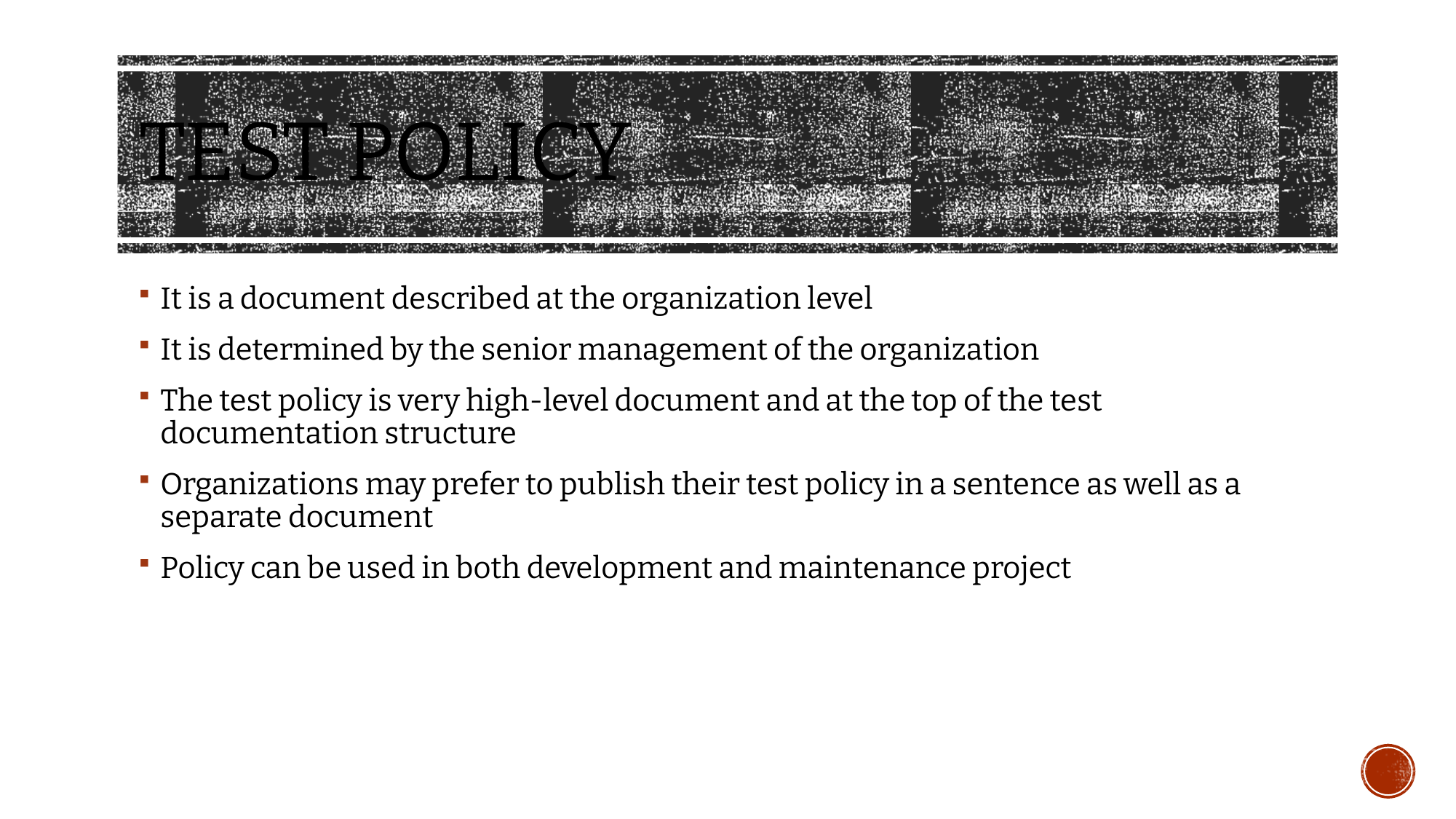

# Test Policy

It is a document described at the organization level
It is determined by the senior management of the organization
The test policy is very high-level document and at the top of the test documentation structure
Organizations may prefer to publish their test policy in a sentence as well as a separate document
Policy can be used in both development and maintenance project

Eng. Ashraf Alsmadi
17